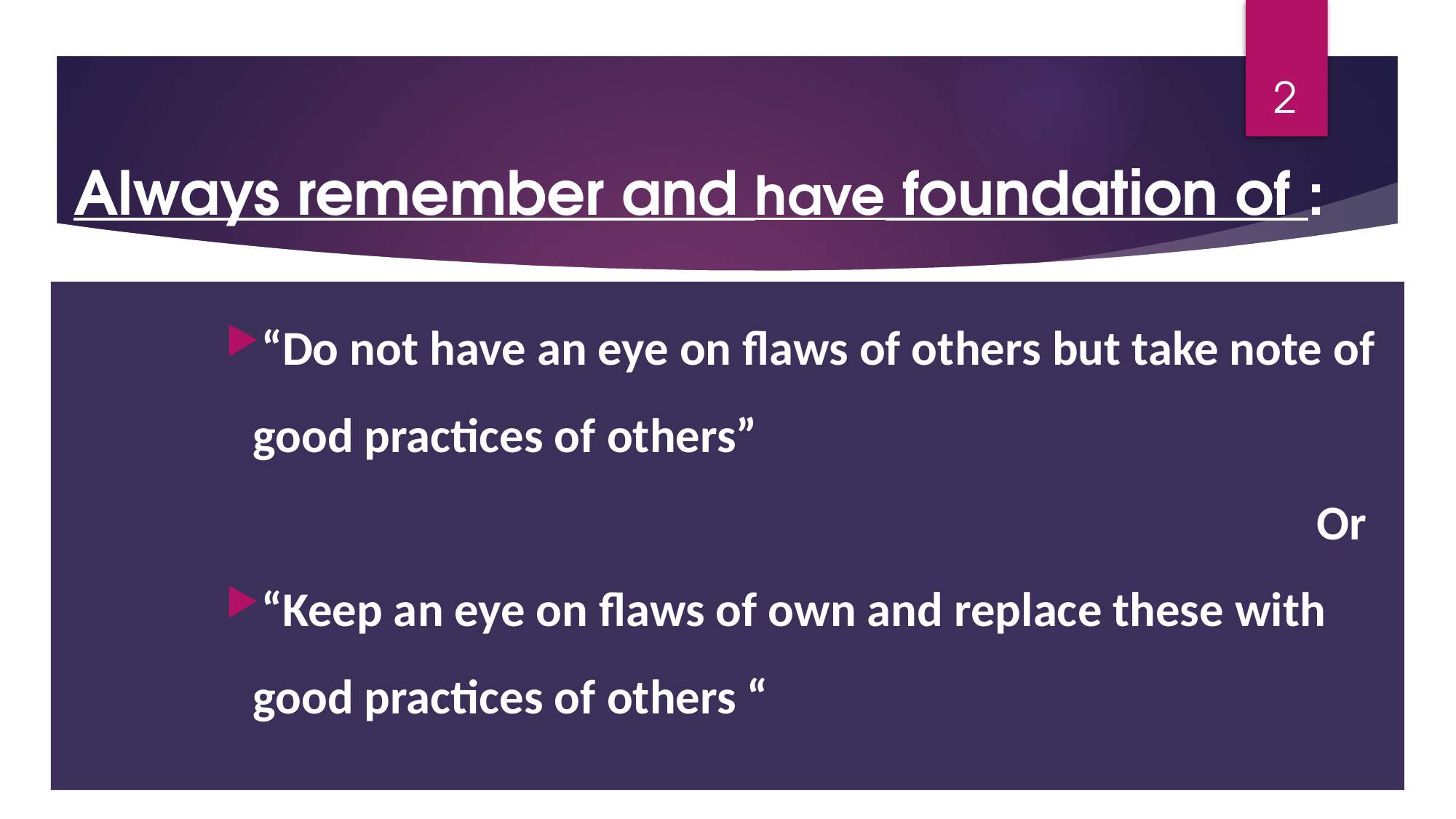

2

Always remember and have foundation of :

“Do not have an eye on flaws of others but take note of good practices of others”
										Or
“Keep an eye on flaws of own and replace these with good practices of others “